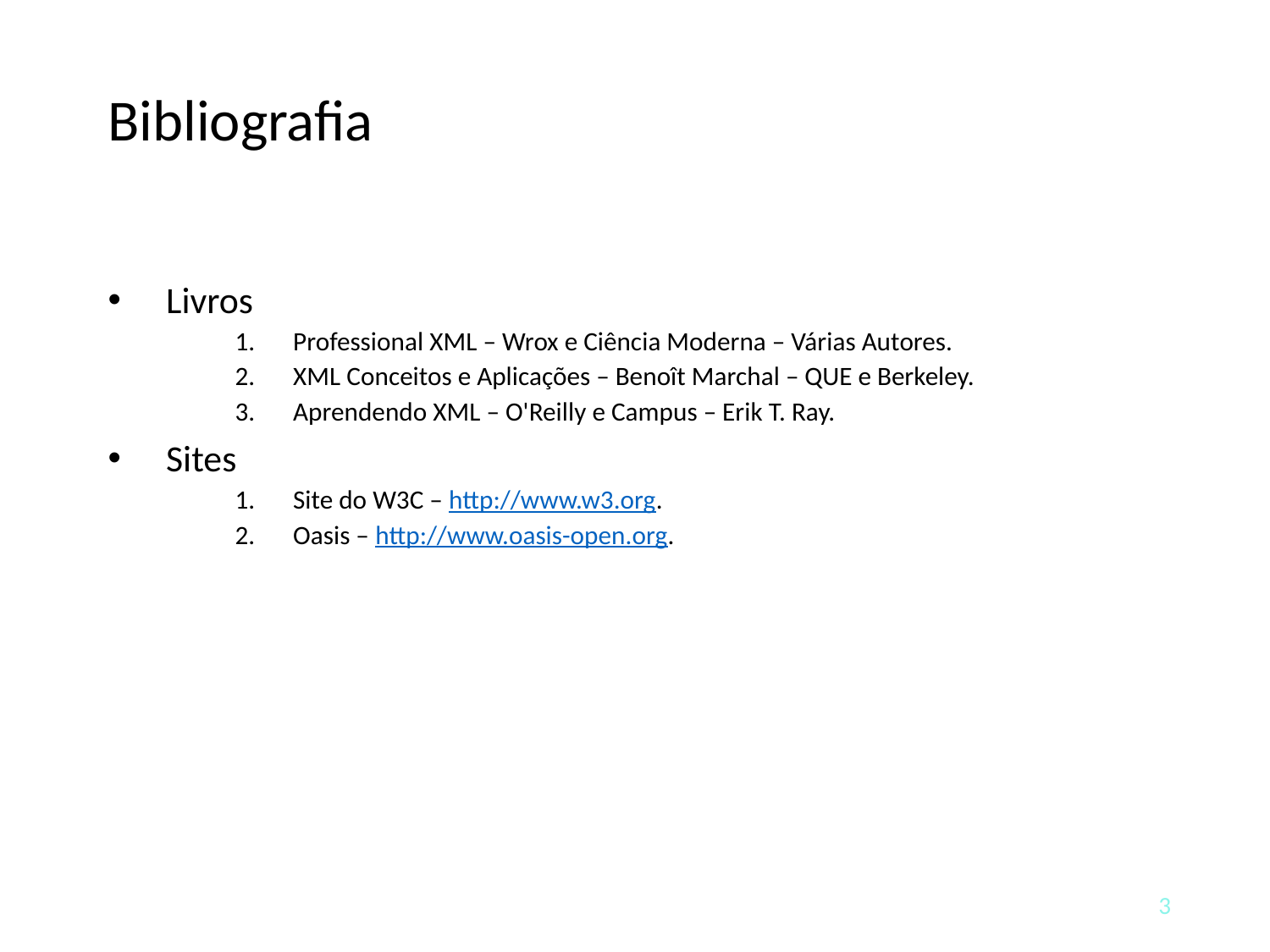

# Bibliografia
Livros
Professional XML – Wrox e Ciência Moderna – Várias Autores.
XML Conceitos e Aplicações – Benoît Marchal – QUE e Berkeley.
Aprendendo XML – O'Reilly e Campus – Erik T. Ray.
Sites
Site do W3C – http://www.w3.org.
Oasis – http://www.oasis-open.org.